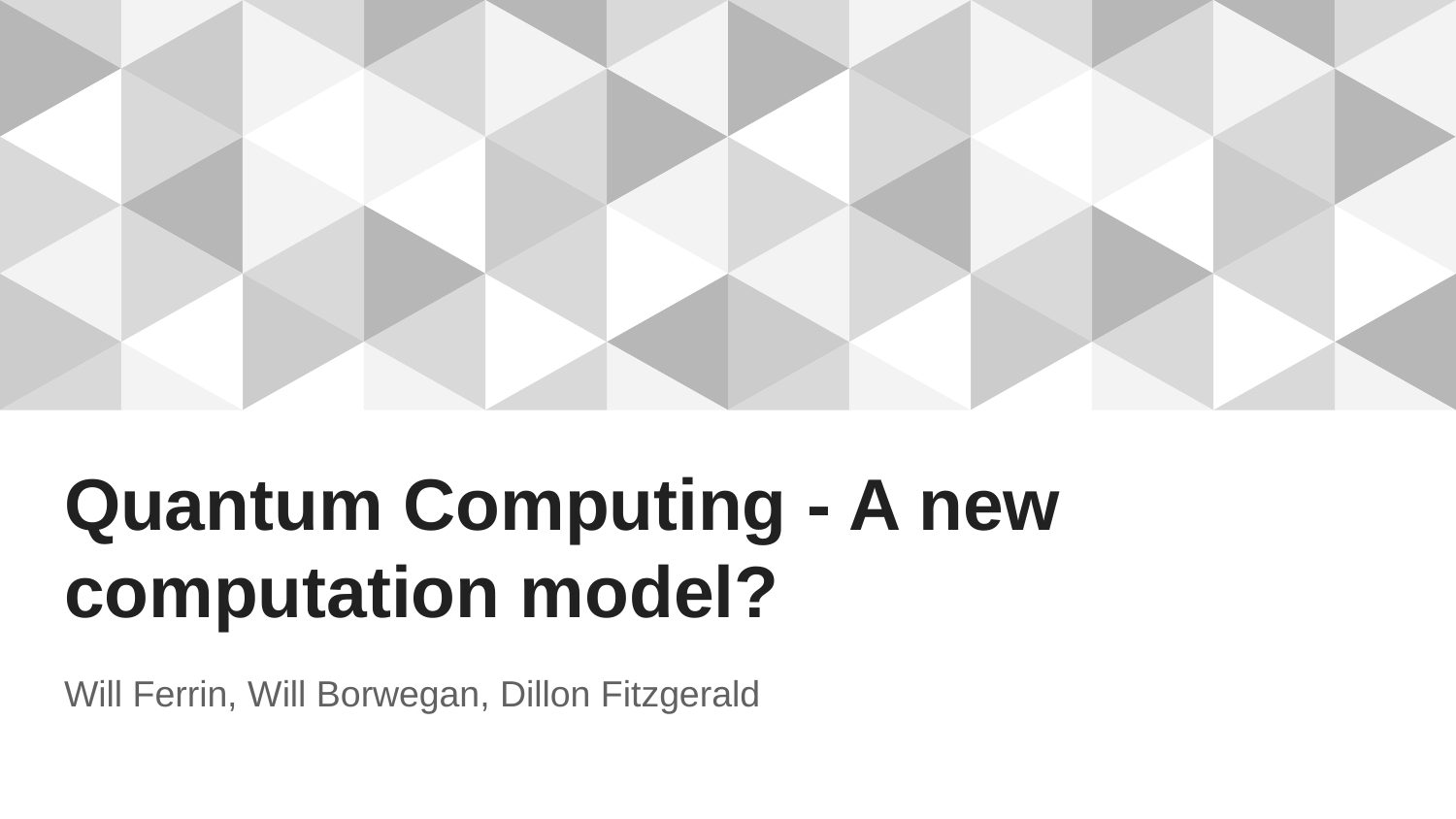

# Quantum Computing - A new computation model?
Will Ferrin, Will Borwegan, Dillon Fitzgerald